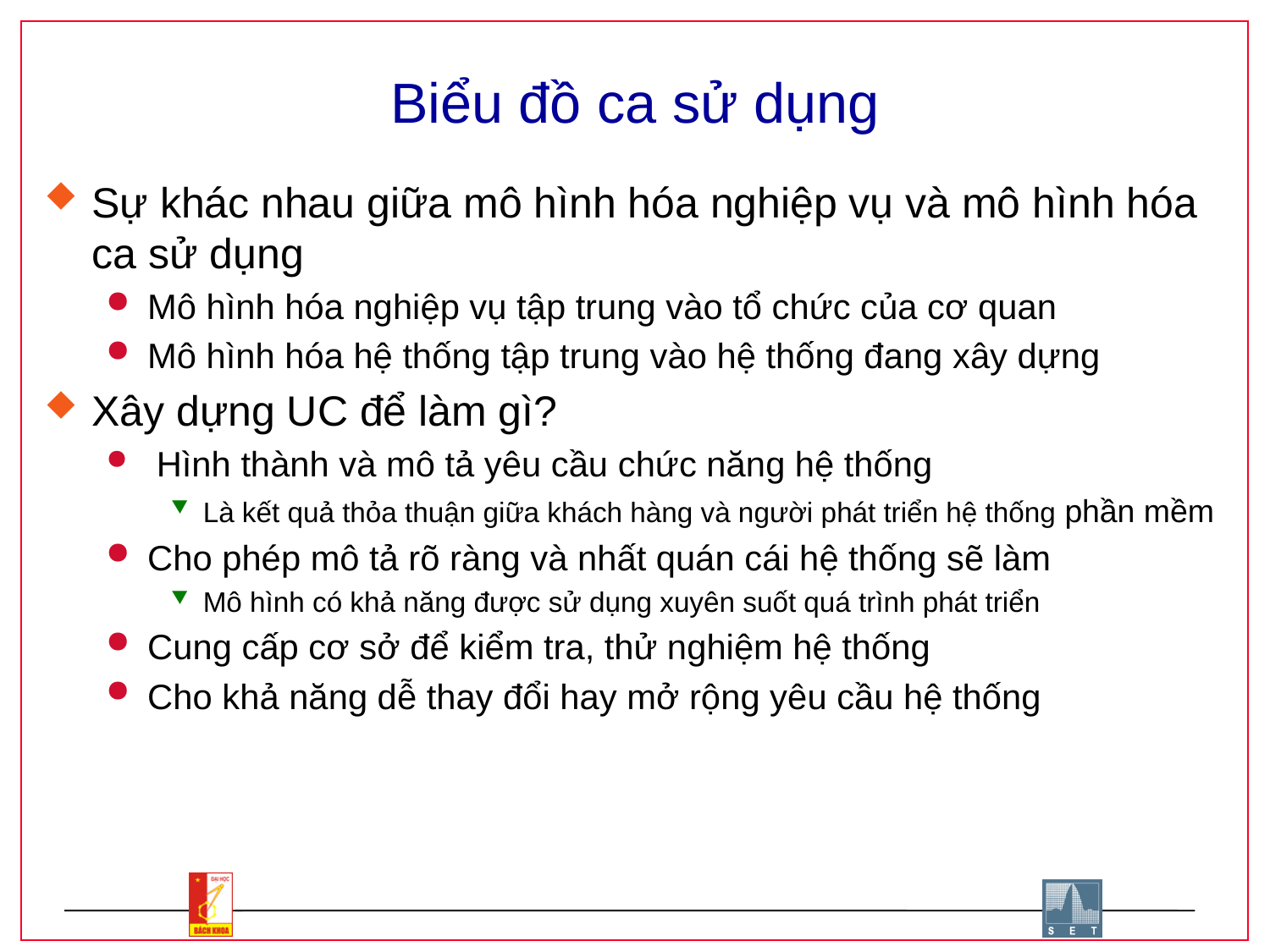

# Biểu đồ ca sử dụng
Sự khác nhau giữa mô hình hóa nghiệp vụ và mô hình hóa ca sử dụng
Mô hình hóa nghiệp vụ tập trung vào tổ chức của cơ quan
Mô hình hóa hệ thống tập trung vào hệ thống đang xây dựng
Xây dựng UC để làm gì?
 Hình thành và mô tả yêu cầu chức năng hệ thống
Là kết quả thỏa thuận giữa khách hàng và người phát triển hệ thống phần mềm
Cho phép mô tả rõ ràng và nhất quán cái hệ thống sẽ làm
Mô hình có khả năng được sử dụng xuyên suốt quá trình phát triển
Cung cấp cơ sở để kiểm tra, thử nghiệm hệ thống
Cho khả năng dễ thay đổi hay mở rộng yêu cầu hệ thống